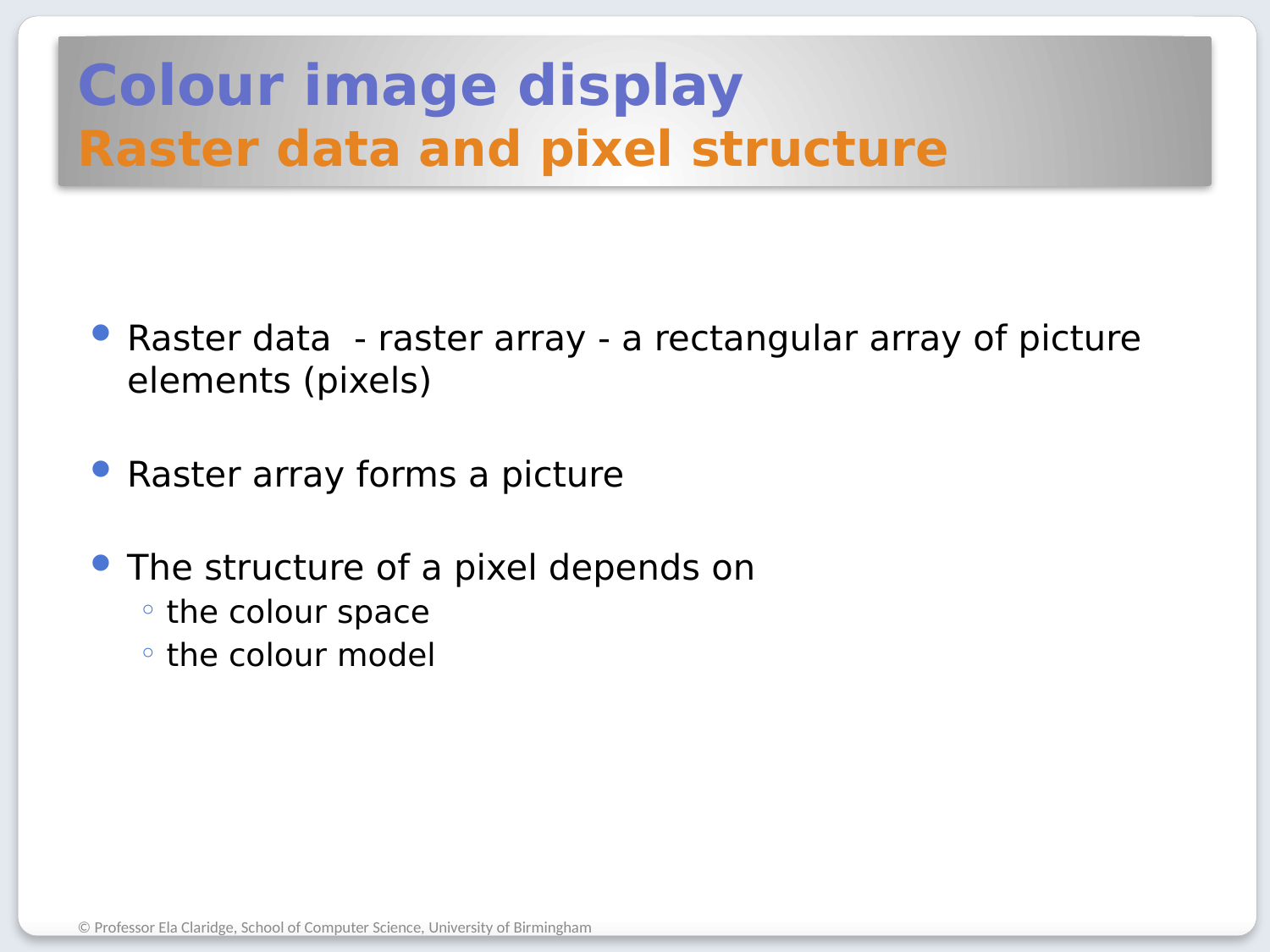

# Colour image display Raster data and pixel structure

Raster data  - raster array - a rectangular array of picture elements (pixels)

Raster array forms a picture

The structure of a pixel depends on
the colour space
the colour model

© Professor Ela Claridge, School of Computer Science, University of Birmingham